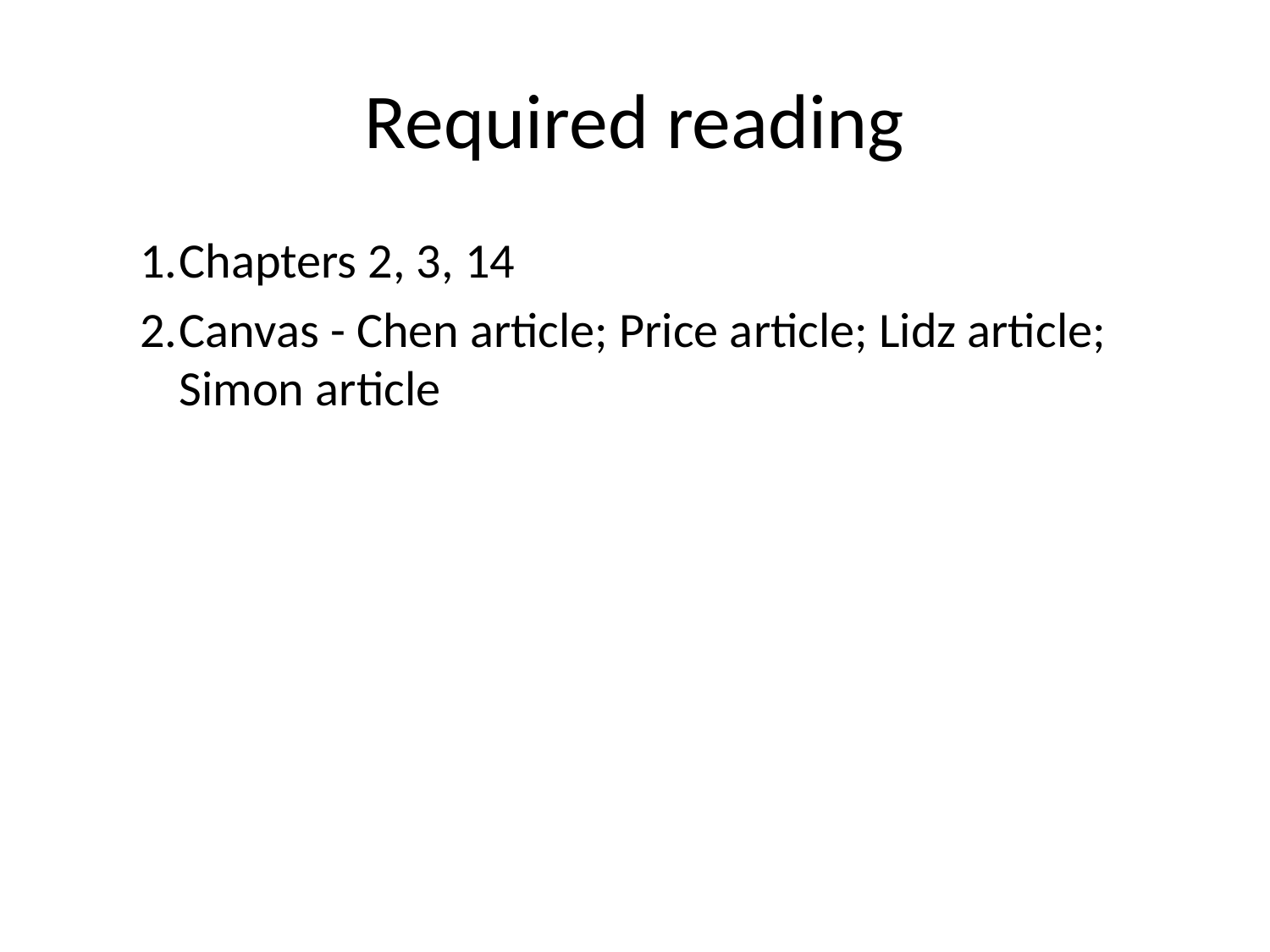

# Required reading
Chapters 2, 3, 14
Canvas - Chen article; Price article; Lidz article; Simon article